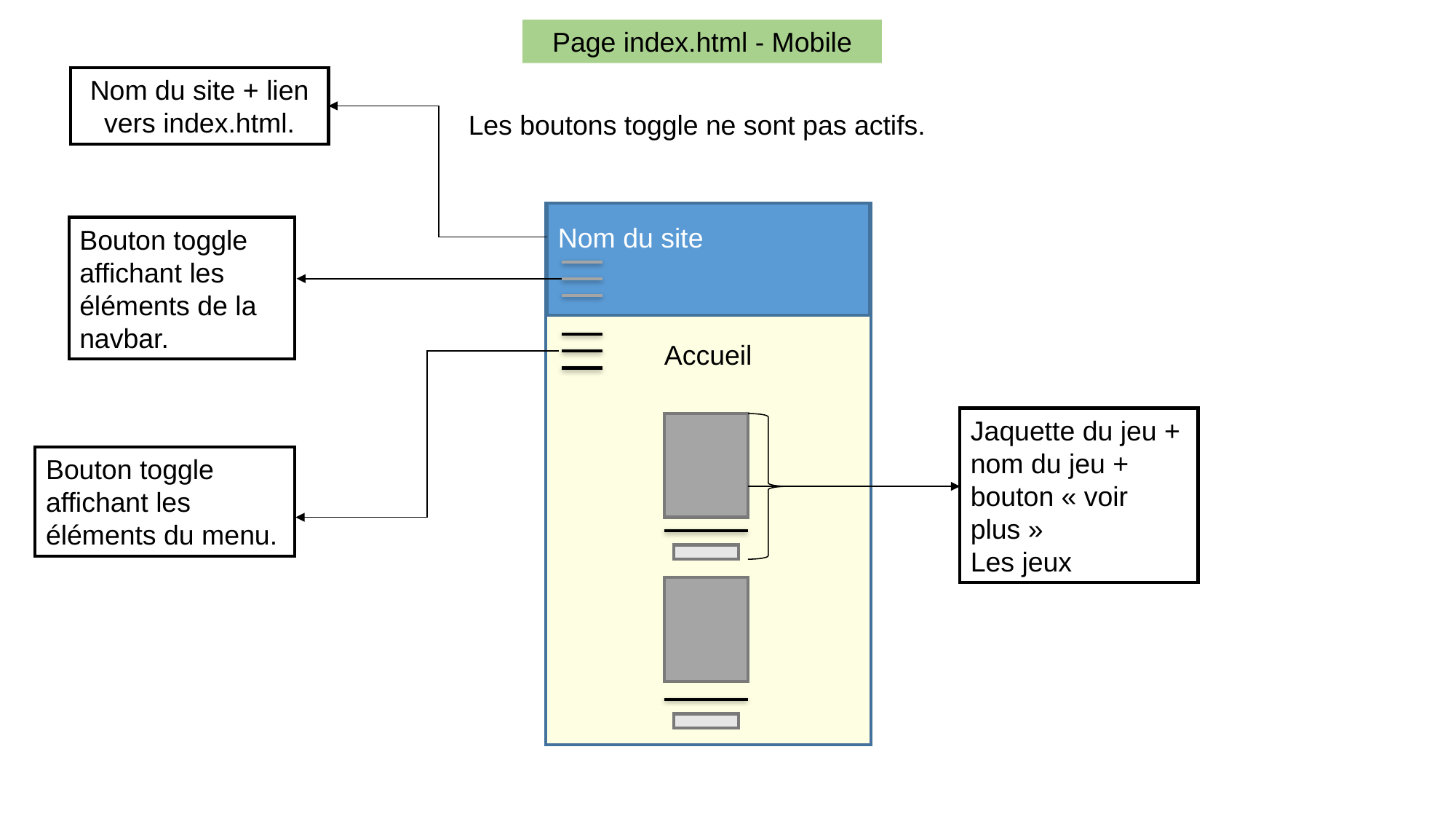

Page index.html - Mobile
Nom du site + lien vers index.html.
Les boutons toggle ne sont pas actifs.

Nom du site
Bouton toggle affichant les éléments de la navbar.
Accueil
Jaquette du jeu + nom du jeu + bouton « voir plus »
Les jeux

Bouton toggle affichant les éléments du menu.